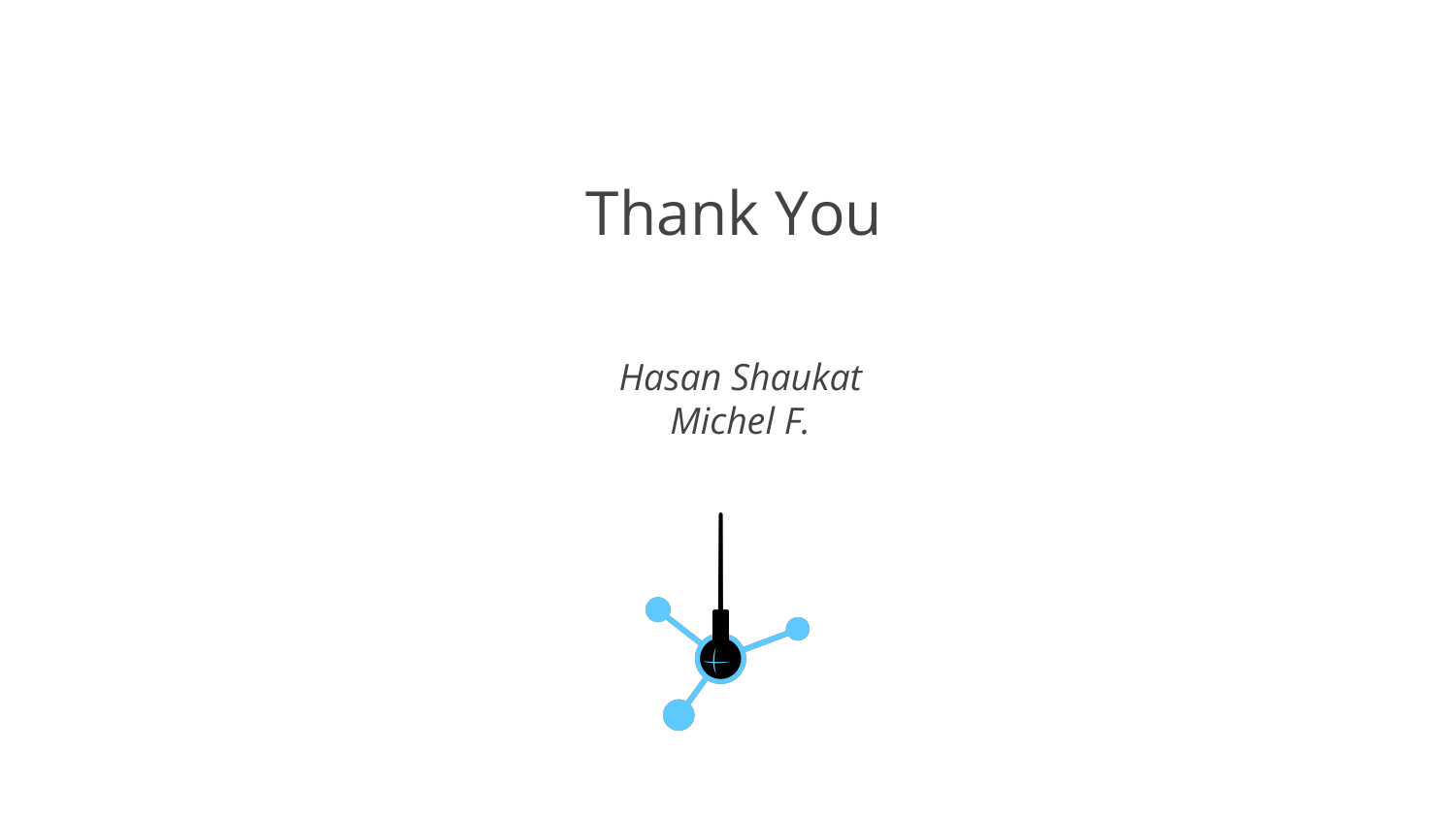

# Thank You
Hasan Shaukat
Michel F.